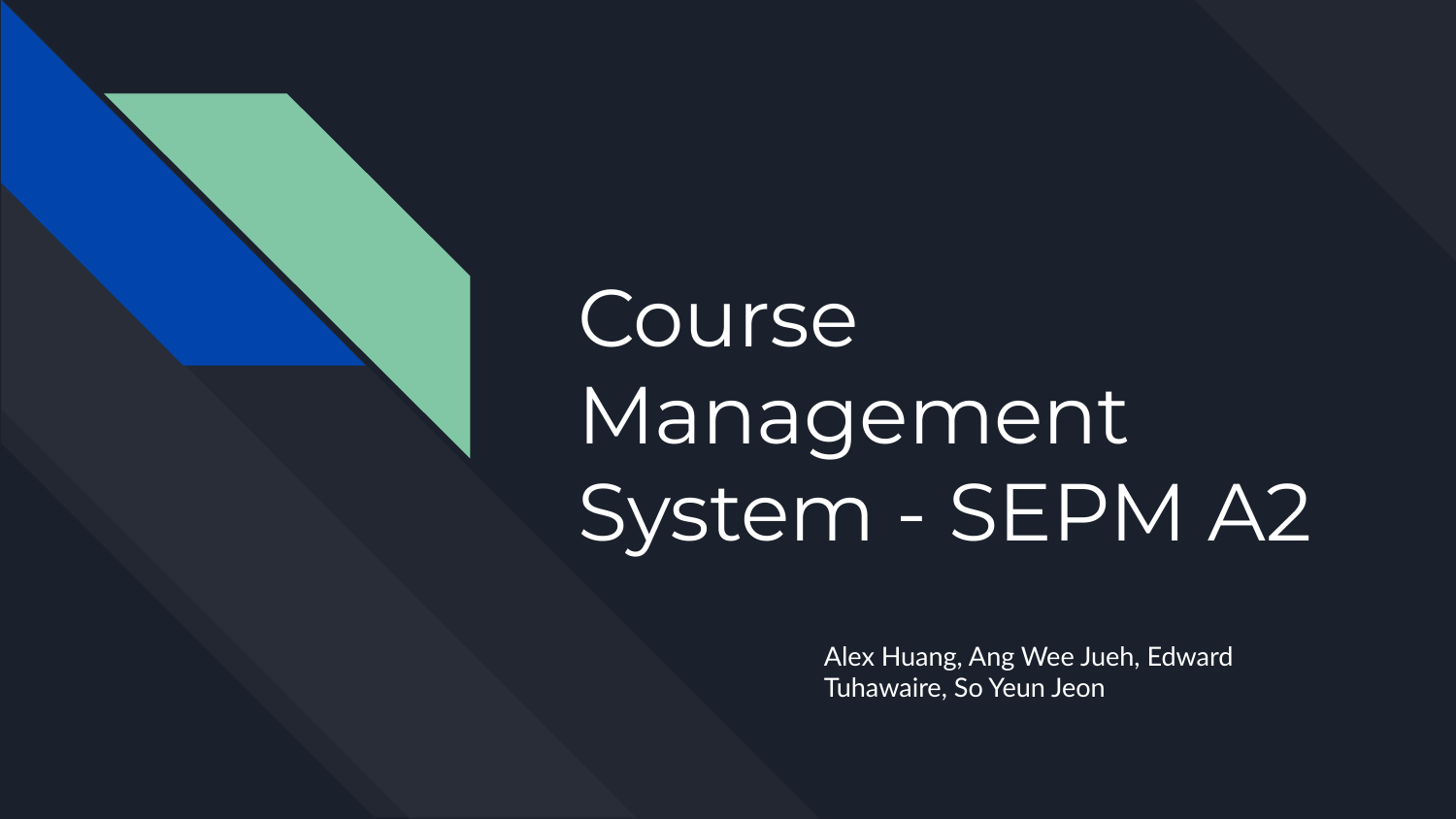

# Course Management System - SEPM A2
Alex Huang, Ang Wee Jueh, Edward Tuhawaire, So Yeun Jeon